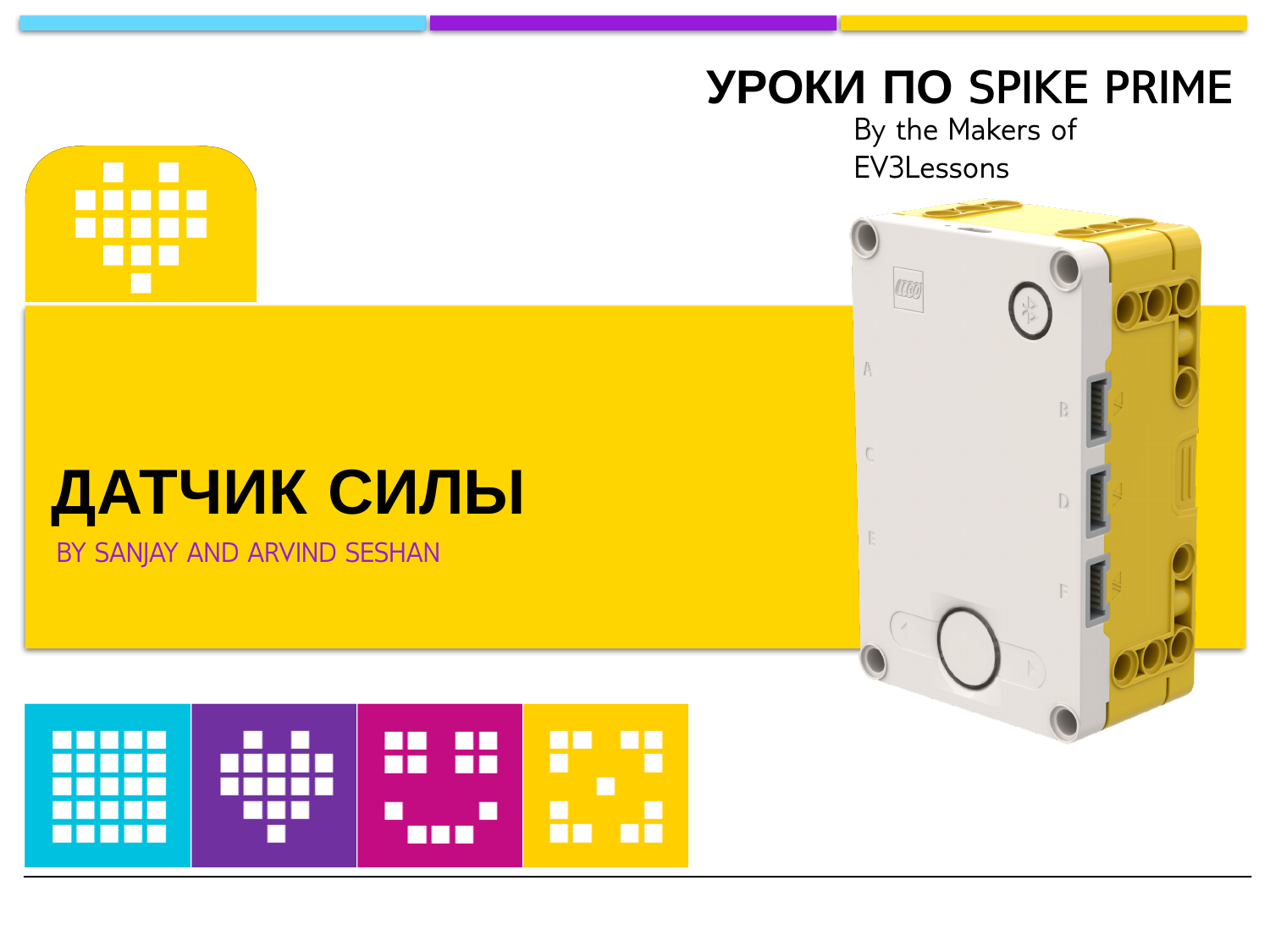

By the Makers of EV3Lessons

# ДАТЧИК СИЛЫ
By sanjay and Arvind Seshan